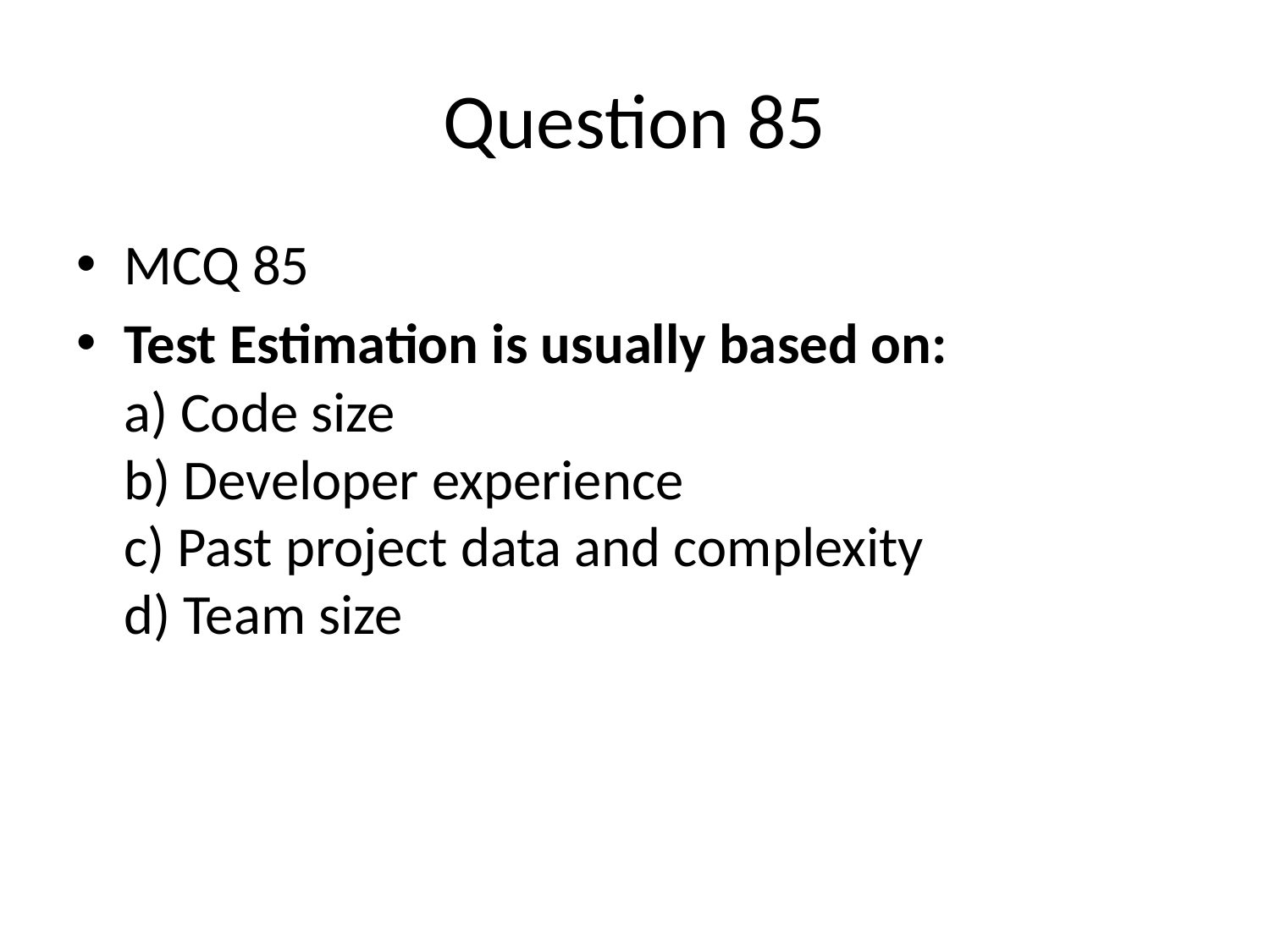

# Question 85
MCQ 85
Test Estimation is usually based on:
a) Code size
b) Developer experience
c) Past project data and complexity
d) Team size